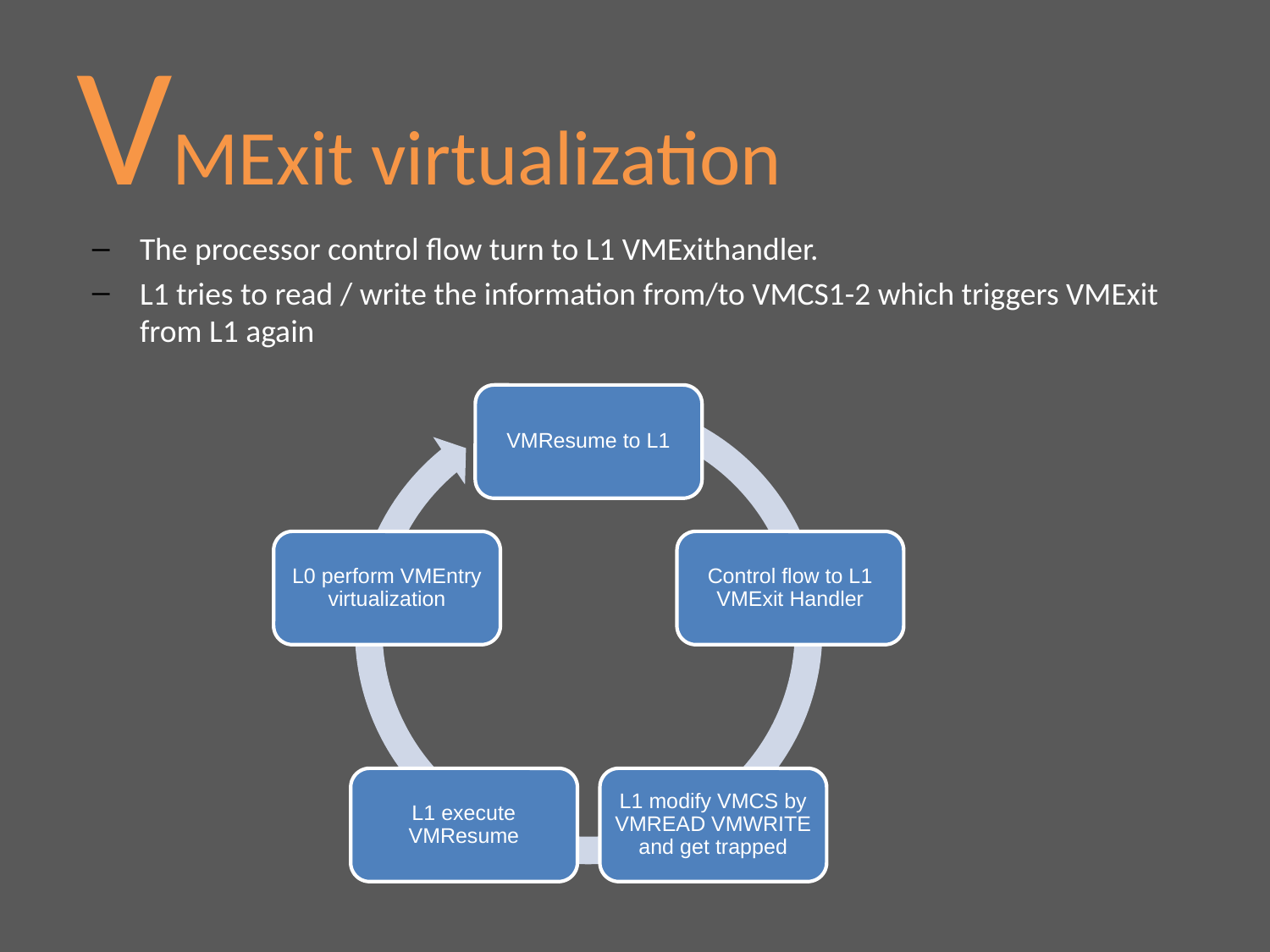

# VMExit virtualization
The processor control flow turn to L1 VMExithandler.
L1 tries to read / write the information from/to VMCS1-2 which triggers VMExit from L1 again

VMResume to L1

L0 perform VMEntry virtualization
Control flow to L1 VMExit Handler

L1 execute VMResume
L1 modify VMCS by VMREAD VMWRITE and get trapped